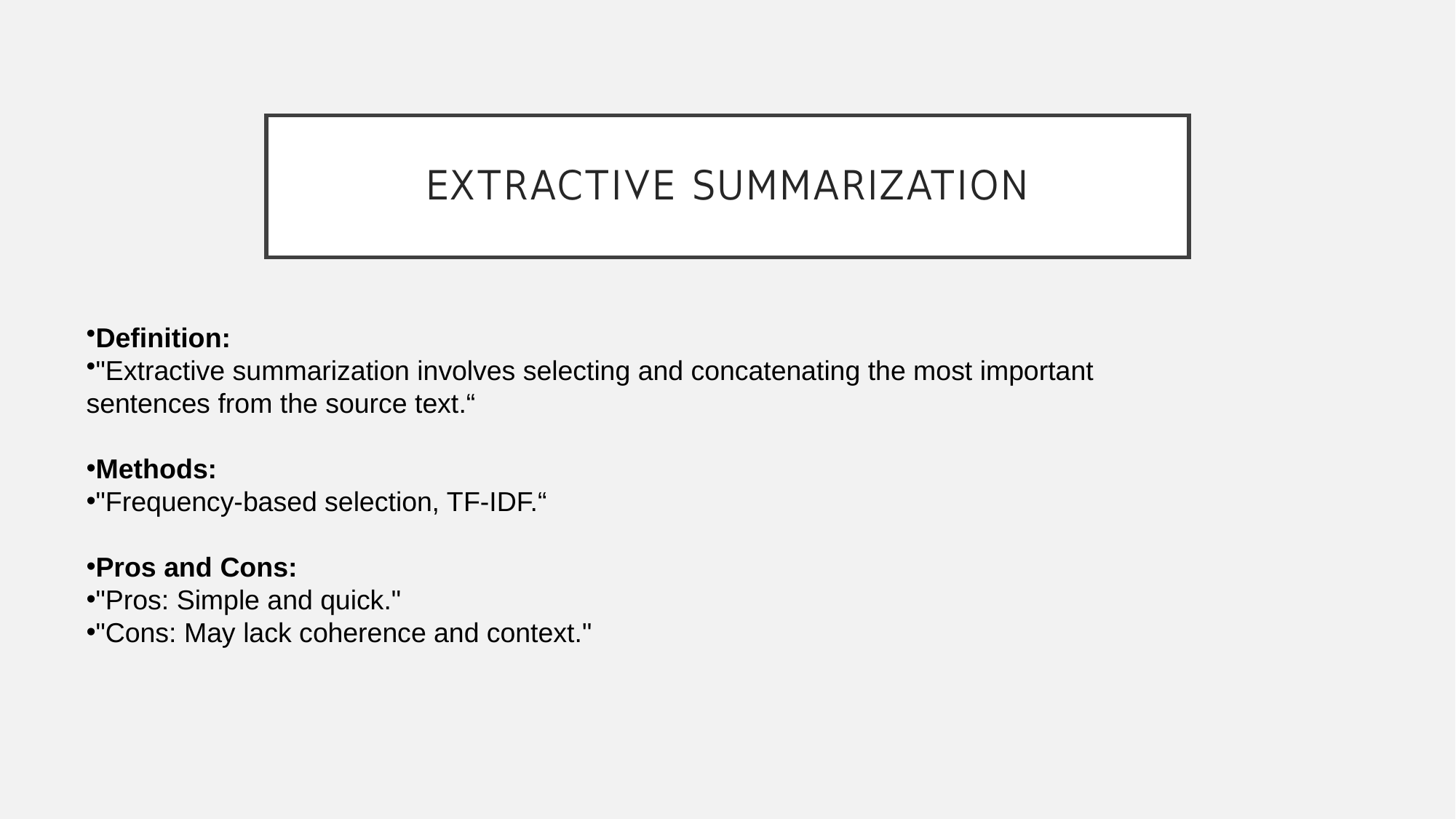

# Extractive Summarization
Definition:
"Extractive summarization involves selecting and concatenating the most important sentences from the source text.“

Methods:
"Frequency-based selection, TF-IDF.“

Pros and Cons:
"Pros: Simple and quick."
"Cons: May lack coherence and context."